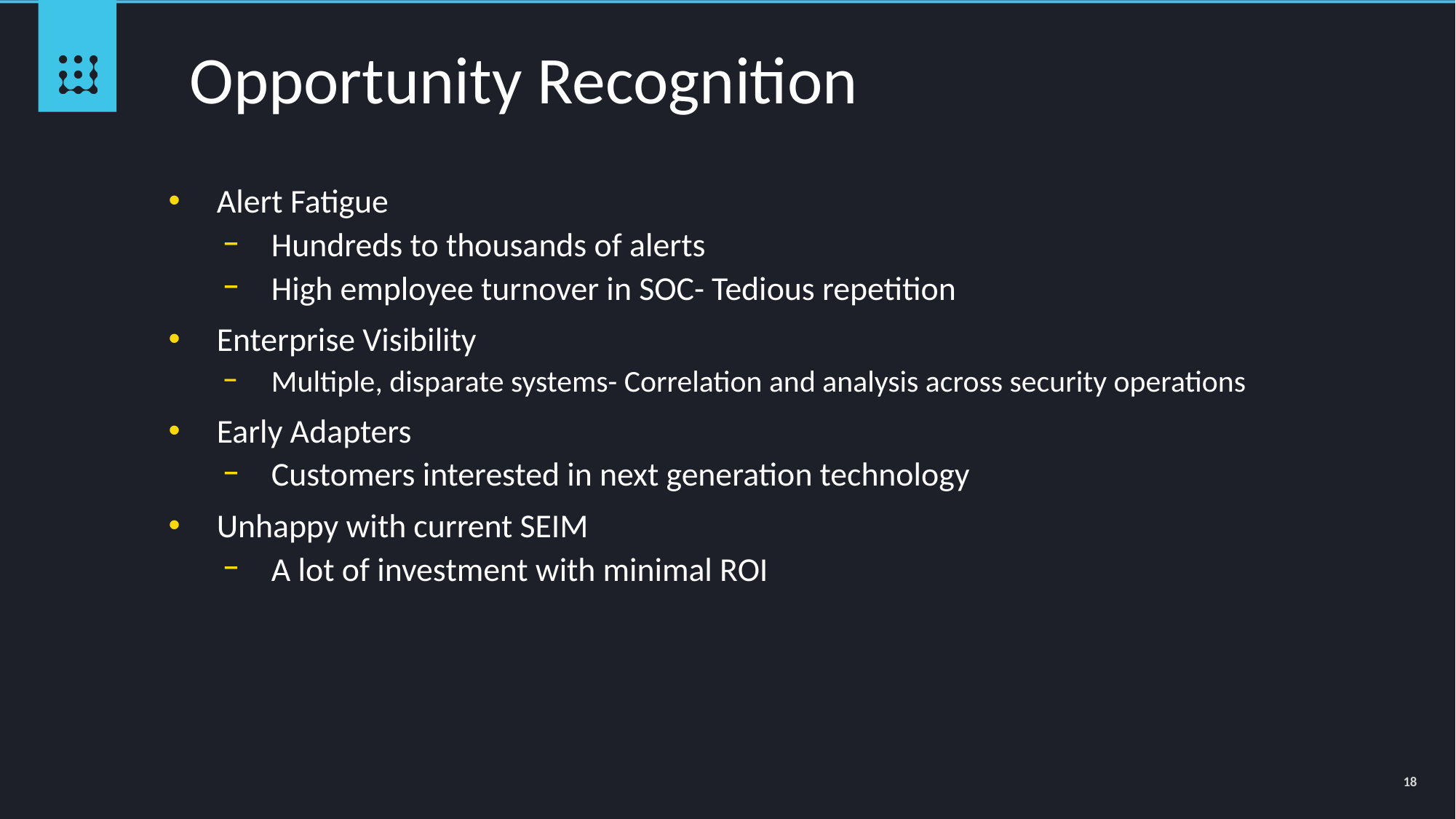

Opportunity Recognition
Alert Fatigue
Hundreds to thousands of alerts
High employee turnover in SOC- Tedious repetition
Enterprise Visibility
Multiple, disparate systems- Correlation and analysis across security operations
Early Adapters
Customers interested in next generation technology
Unhappy with current SEIM
A lot of investment with minimal ROI
18